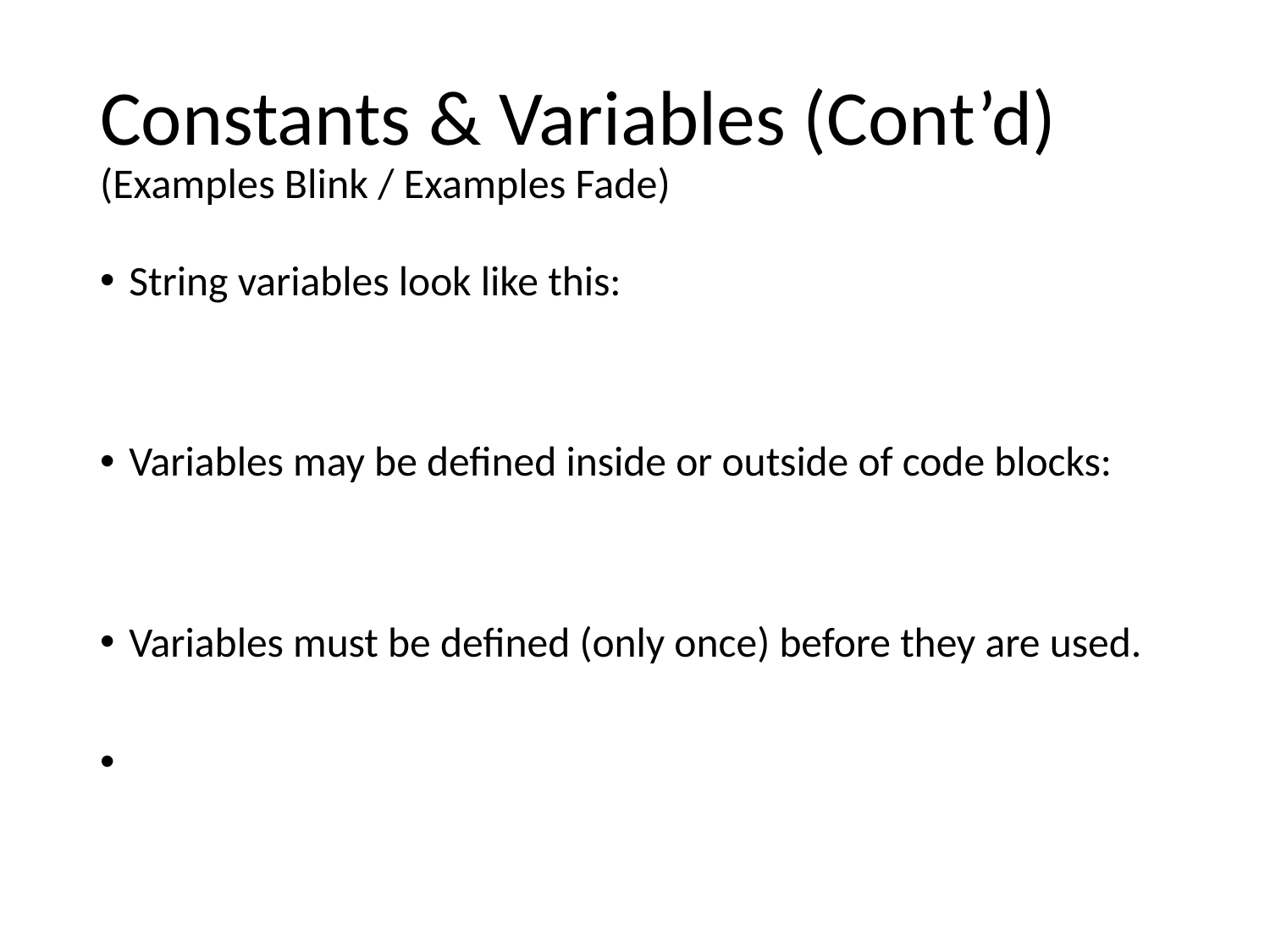

# Constants & Variables (Cont’d) (Examples Blink / Examples Fade)
String variables look like this:

Variables may be defined inside or outside of code blocks:

Variables must be defined (only once) before they are used.